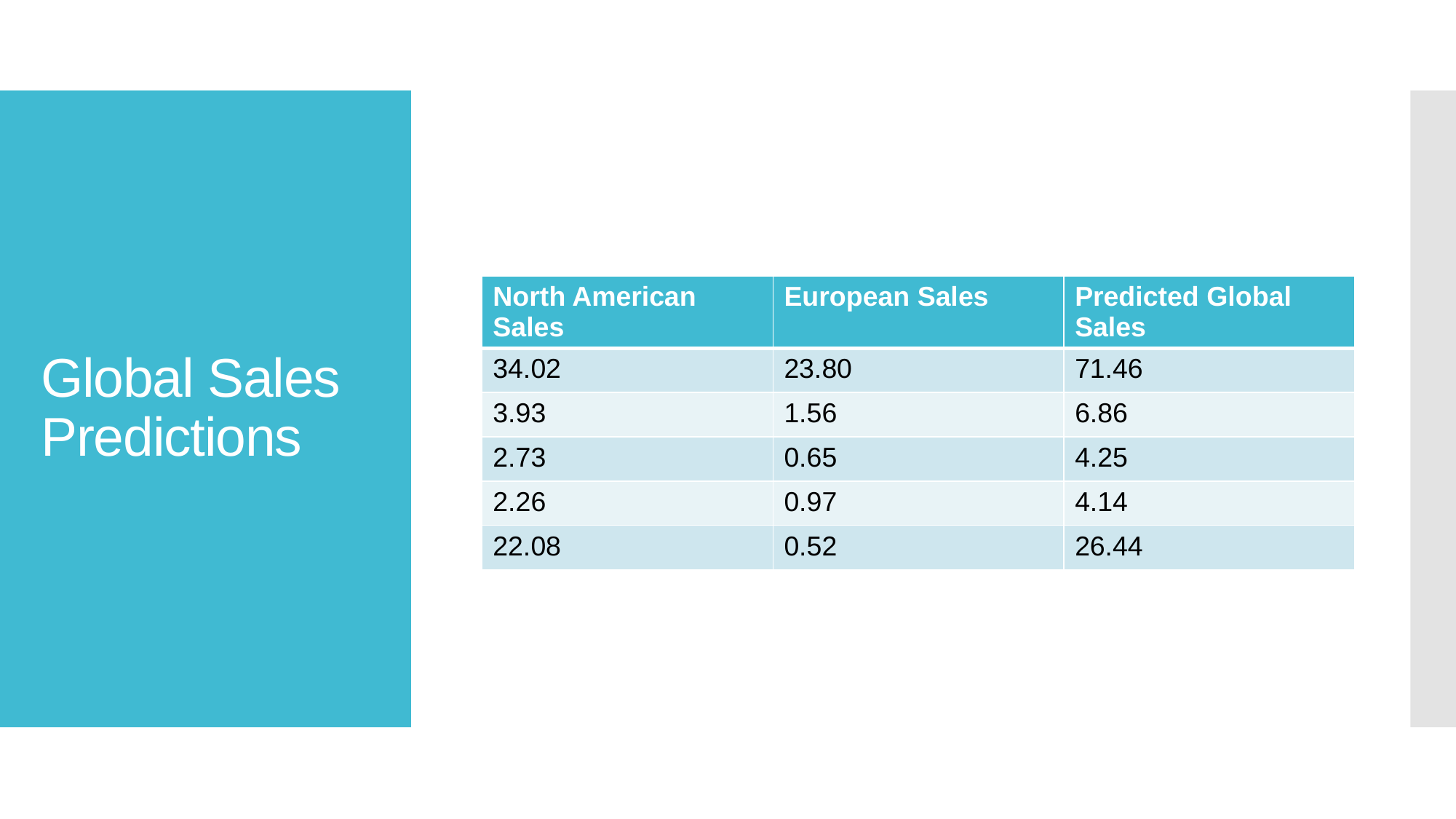

# Global Sales Predictions
| North American Sales | European Sales | Predicted Global Sales |
| --- | --- | --- |
| 34.02 | 23.80 | 71.46 |
| 3.93 | 1.56 | 6.86 |
| 2.73 | 0.65 | 4.25 |
| 2.26 | 0.97 | 4.14 |
| 22.08 | 0.52 | 26.44 |